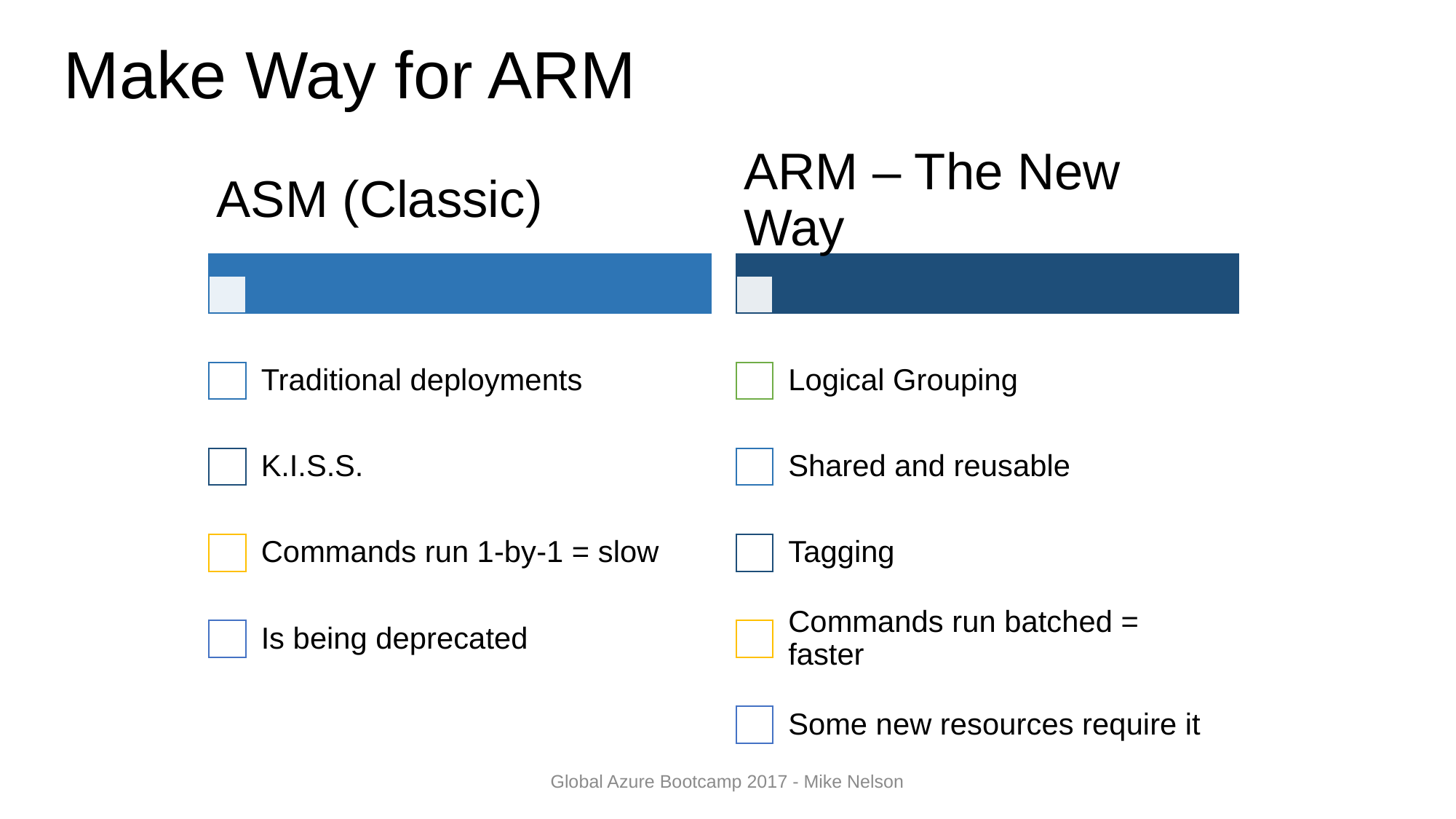

Make Way for ARM
ASM (Classic)
Traditional deployments
K.I.S.S.
Commands run 1-by-1 = slow
Is being deprecated
ARM – The New Way
Logical Grouping
Shared and reusable
Tagging
Commands run batched = faster
Some new resources require it
Global Azure Bootcamp 2017 - Mike Nelson